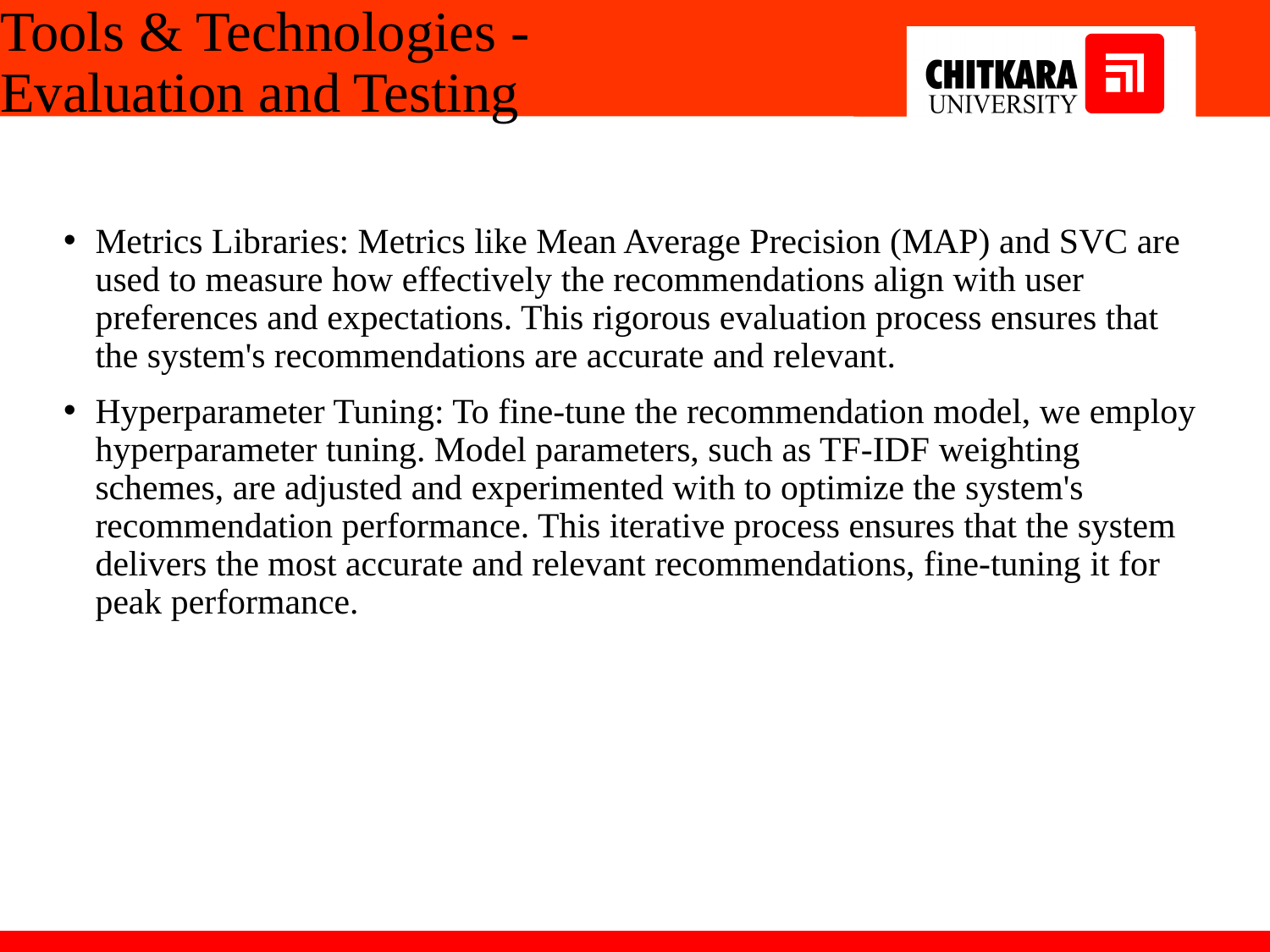

# Tools & Technologies - Evaluation and Testing
Metrics Libraries: Metrics like Mean Average Precision (MAP) and SVC are used to measure how effectively the recommendations align with user preferences and expectations. This rigorous evaluation process ensures that the system's recommendations are accurate and relevant.
Hyperparameter Tuning: To fine-tune the recommendation model, we employ hyperparameter tuning. Model parameters, such as TF-IDF weighting schemes, are adjusted and experimented with to optimize the system's recommendation performance. This iterative process ensures that the system delivers the most accurate and relevant recommendations, fine-tuning it for peak performance.